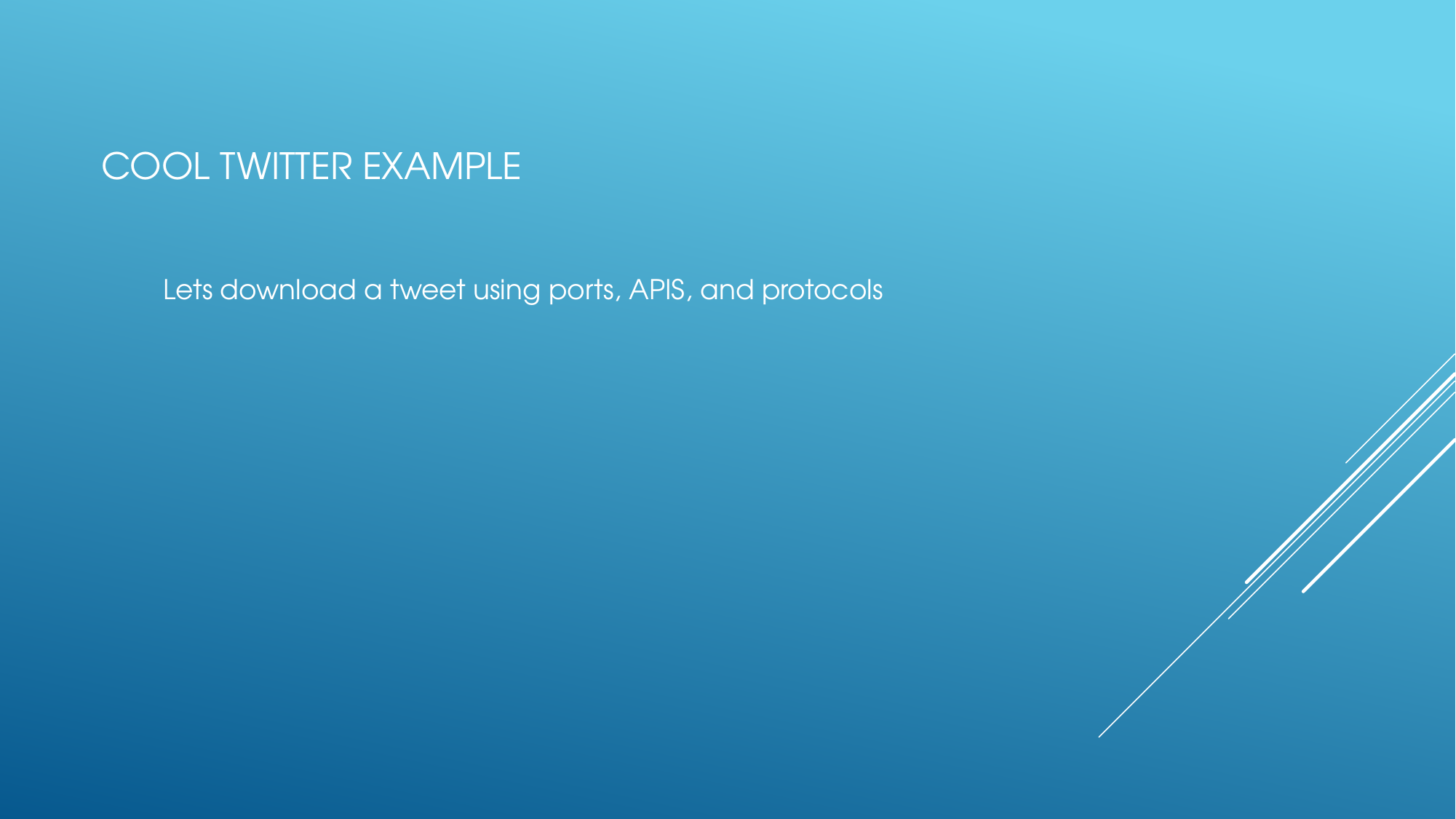

# Cool twitter example
Lets download a tweet using ports, APIS, and protocols